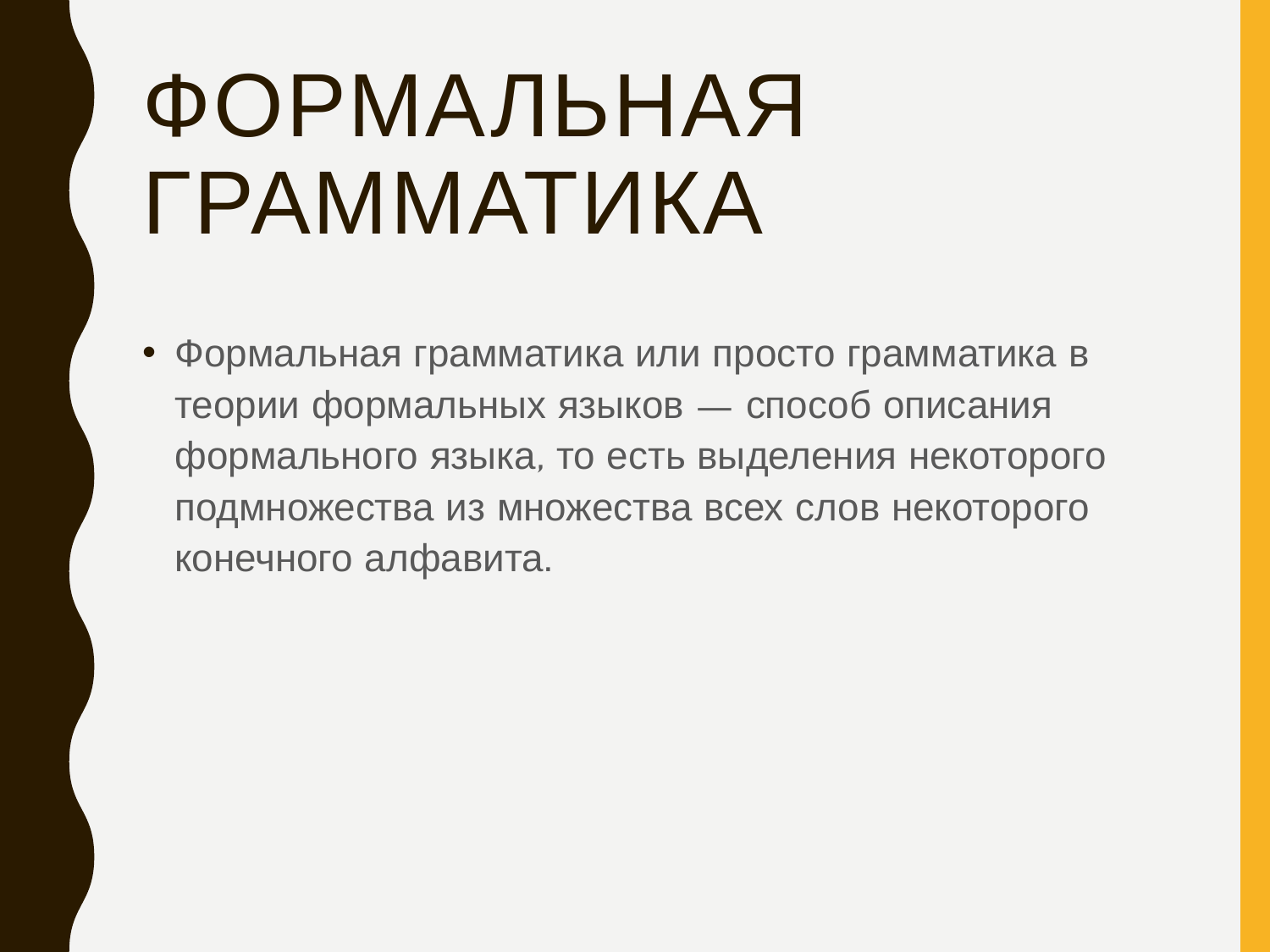

# Формальная грамматика
Формальная грамматика или просто грамматика в теории формальных языков — способ описания формального языка, то есть выделения некоторого подмножества из множества всех слов некоторого конечного алфавита.